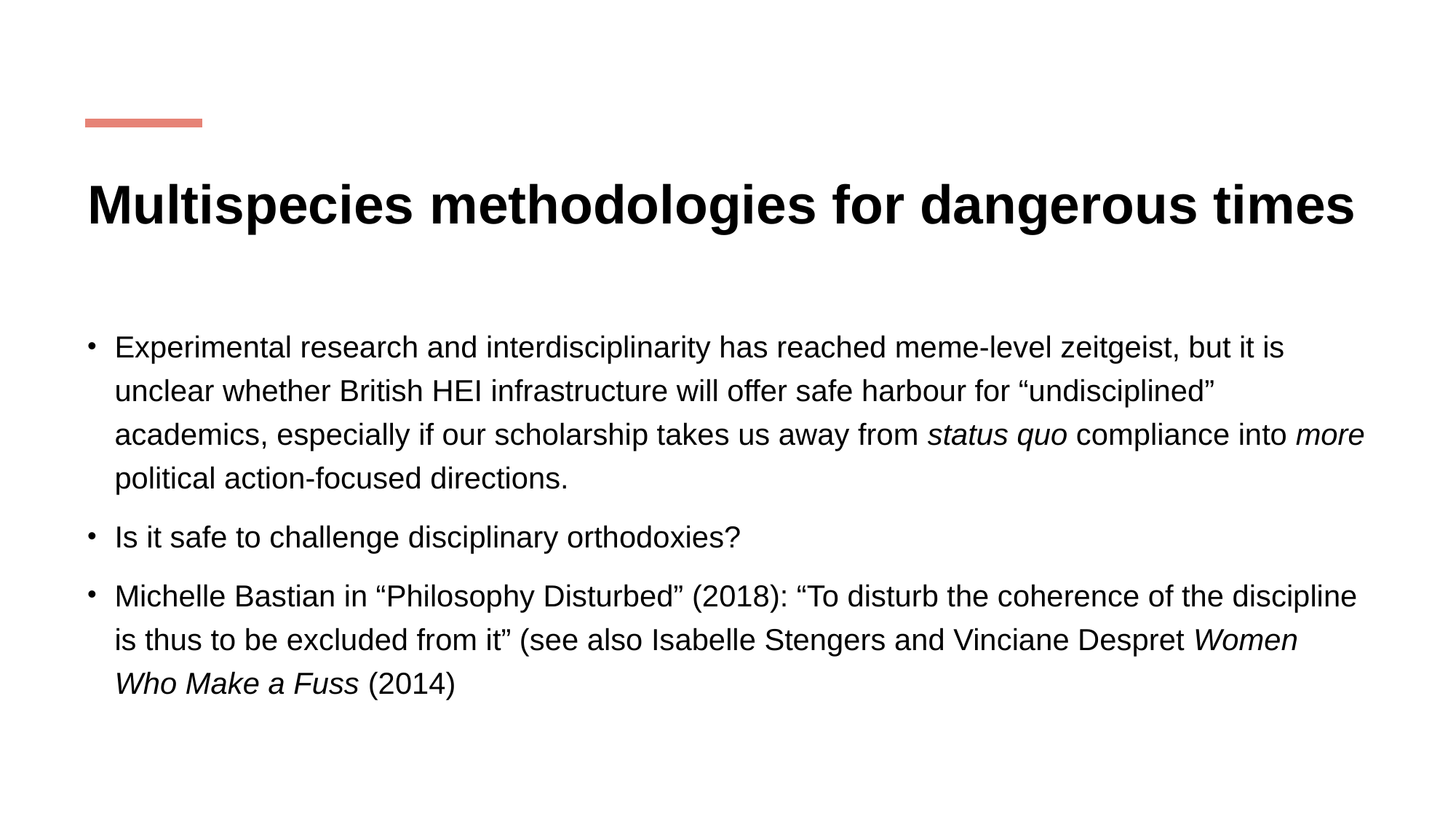

# Multispecies methodologies for dangerous times
Experimental research and interdisciplinarity has reached meme-level zeitgeist, but it is unclear whether British HEI infrastructure will offer safe harbour for “undisciplined” academics, especially if our scholarship takes us away from status quo compliance into more political action-focused directions.
Is it safe to challenge disciplinary orthodoxies?
Michelle Bastian in “Philosophy Disturbed” (2018): “To disturb the coherence of the discipline is thus to be excluded from it” (see also Isabelle Stengers and Vinciane Despret Women Who Make a Fuss (2014)